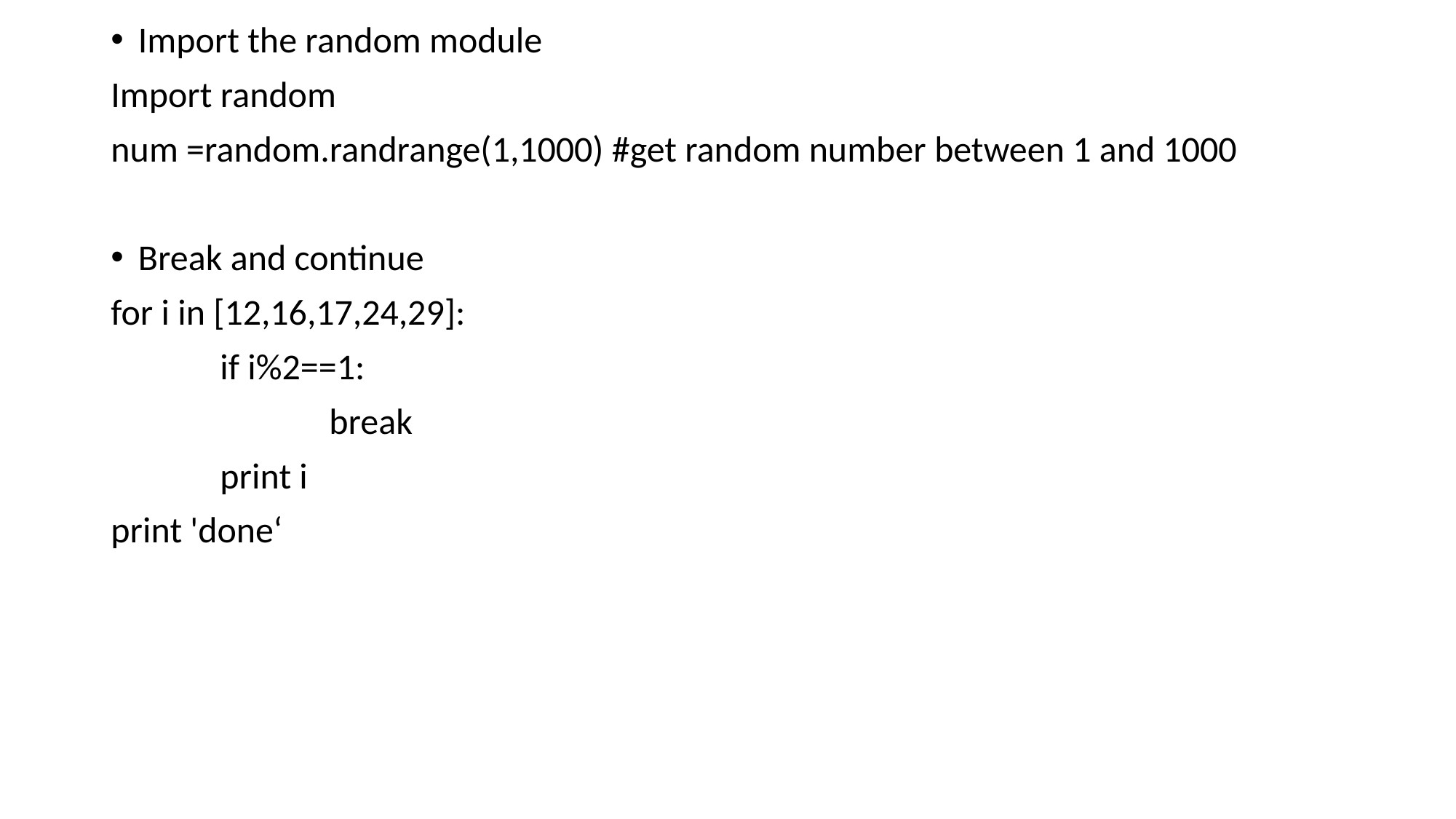

Import the random module
Import random
num =random.randrange(1,1000) #get random number between 1 and 1000

Break and continue
for i in [12,16,17,24,29]:
	if i%2==1:
		break
	print i
print 'done‘